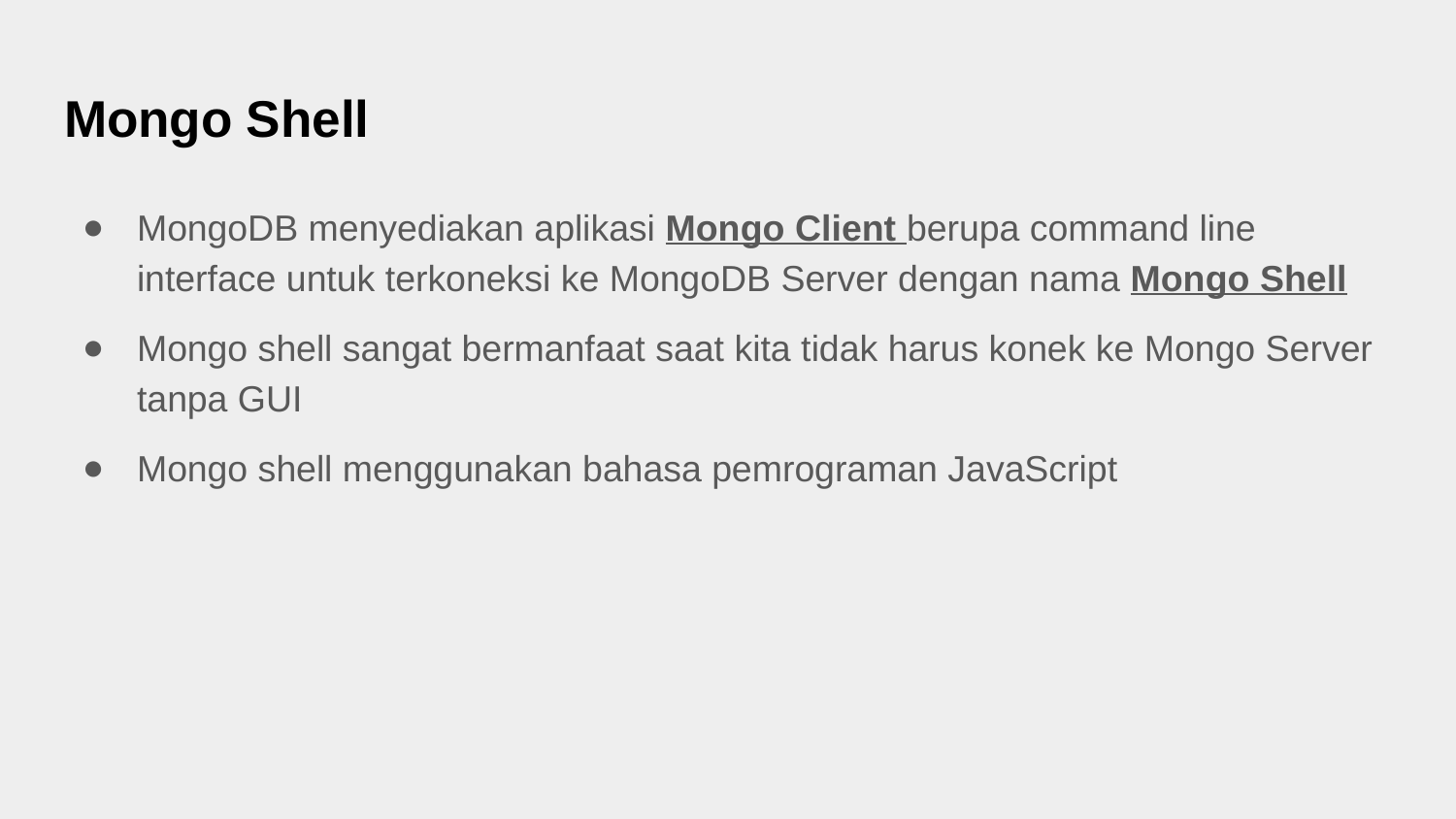

# Mongo Shell
MongoDB menyediakan aplikasi Mongo Client berupa command line interface untuk terkoneksi ke MongoDB Server dengan nama Mongo Shell
Mongo shell sangat bermanfaat saat kita tidak harus konek ke Mongo Server tanpa GUI
Mongo shell menggunakan bahasa pemrograman JavaScript